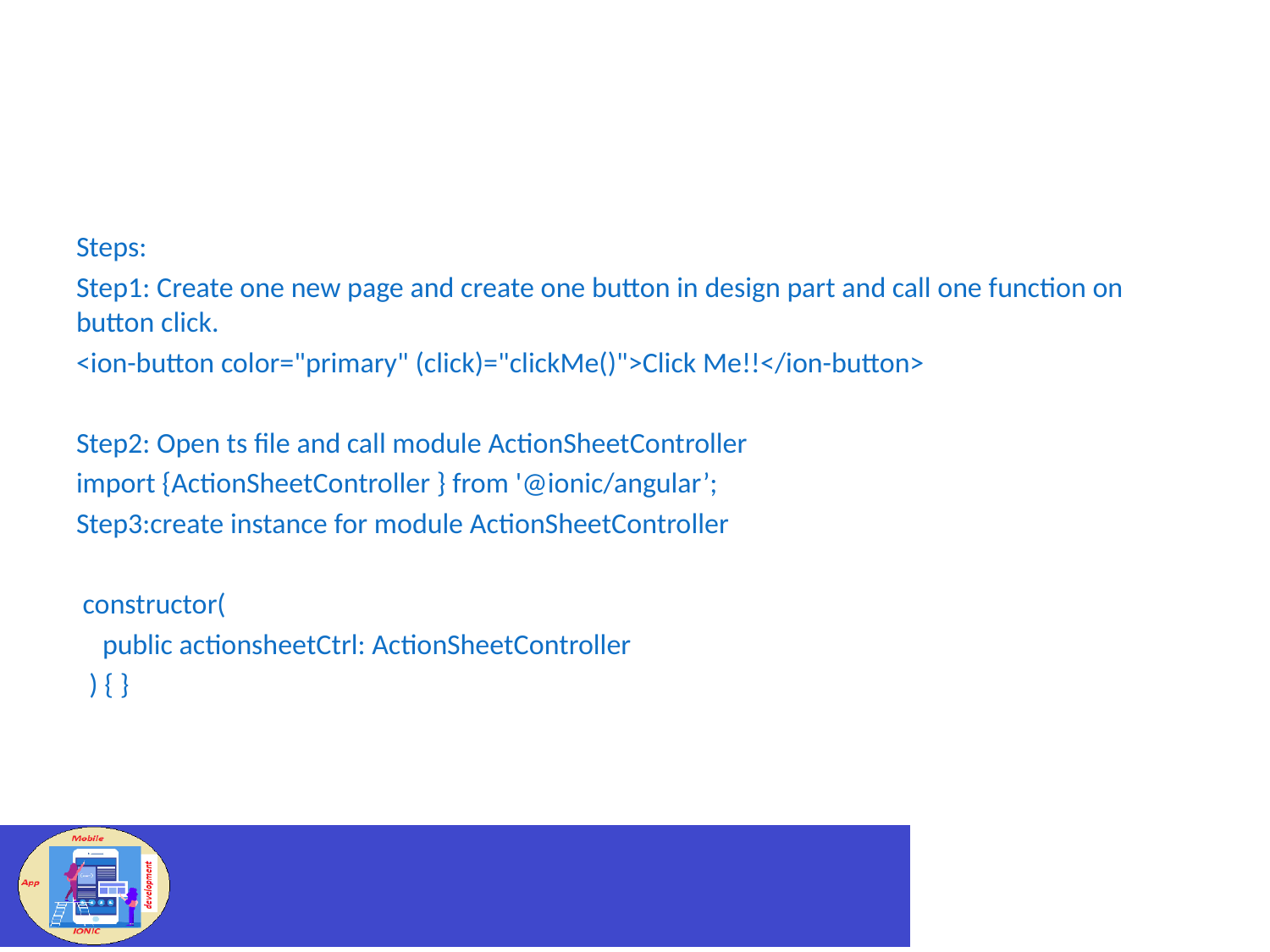

#
Steps:
Step1: Create one new page and create one button in design part and call one function on button click.
<ion-button color="primary" (click)="clickMe()">Click Me!!</ion-button>

Step2: Open ts file and call module ActionSheetController
import {ActionSheetController } from '@ionic/angular’;
Step3:create instance for module ActionSheetController

 constructor(
    public actionsheetCtrl: ActionSheetController
  ) { }